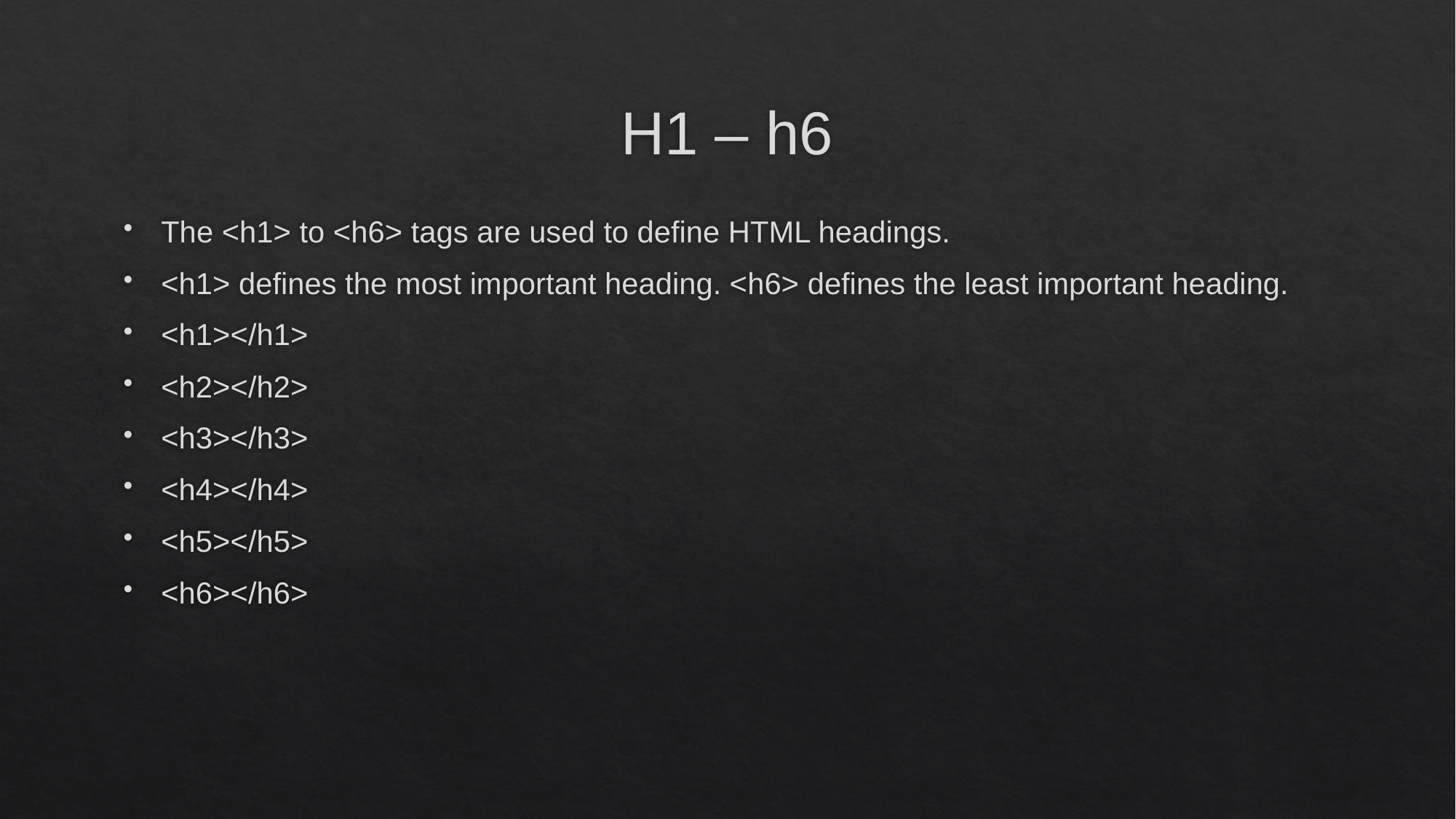

# H1 – h6
The <h1> to <h6> tags are used to define HTML headings.
<h1> defines the most important heading. <h6> defines the least important heading.
<h1></h1>
<h2></h2>
<h3></h3>
<h4></h4>
<h5></h5>
<h6></h6>